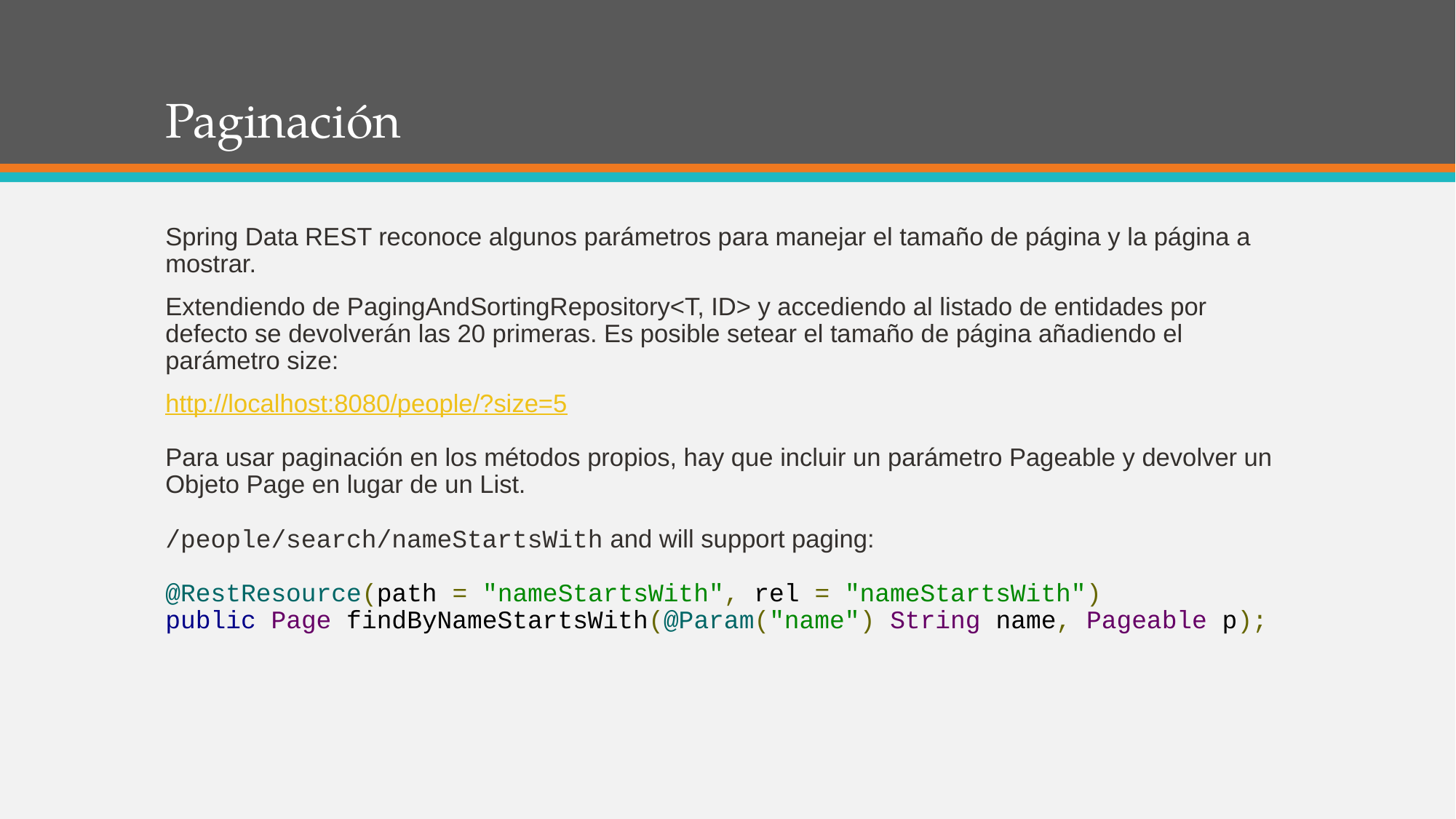

# Paginación
Spring Data REST reconoce algunos parámetros para manejar el tamaño de página y la página a mostrar.
Extendiendo de PagingAndSortingRepository<T, ID> y accediendo al listado de entidades por defecto se devolverán las 20 primeras. Es posible setear el tamaño de página añadiendo el parámetro size:
http://localhost:8080/people/?size=5
Para usar paginación en los métodos propios, hay que incluir un parámetro Pageable y devolver un Objeto Page en lugar de un List.

/people/search/nameStartsWith and will support paging:

@RestResource(path = "nameStartsWith", rel = "nameStartsWith")
public Page findByNameStartsWith(@Param("name") String name, Pageable p);